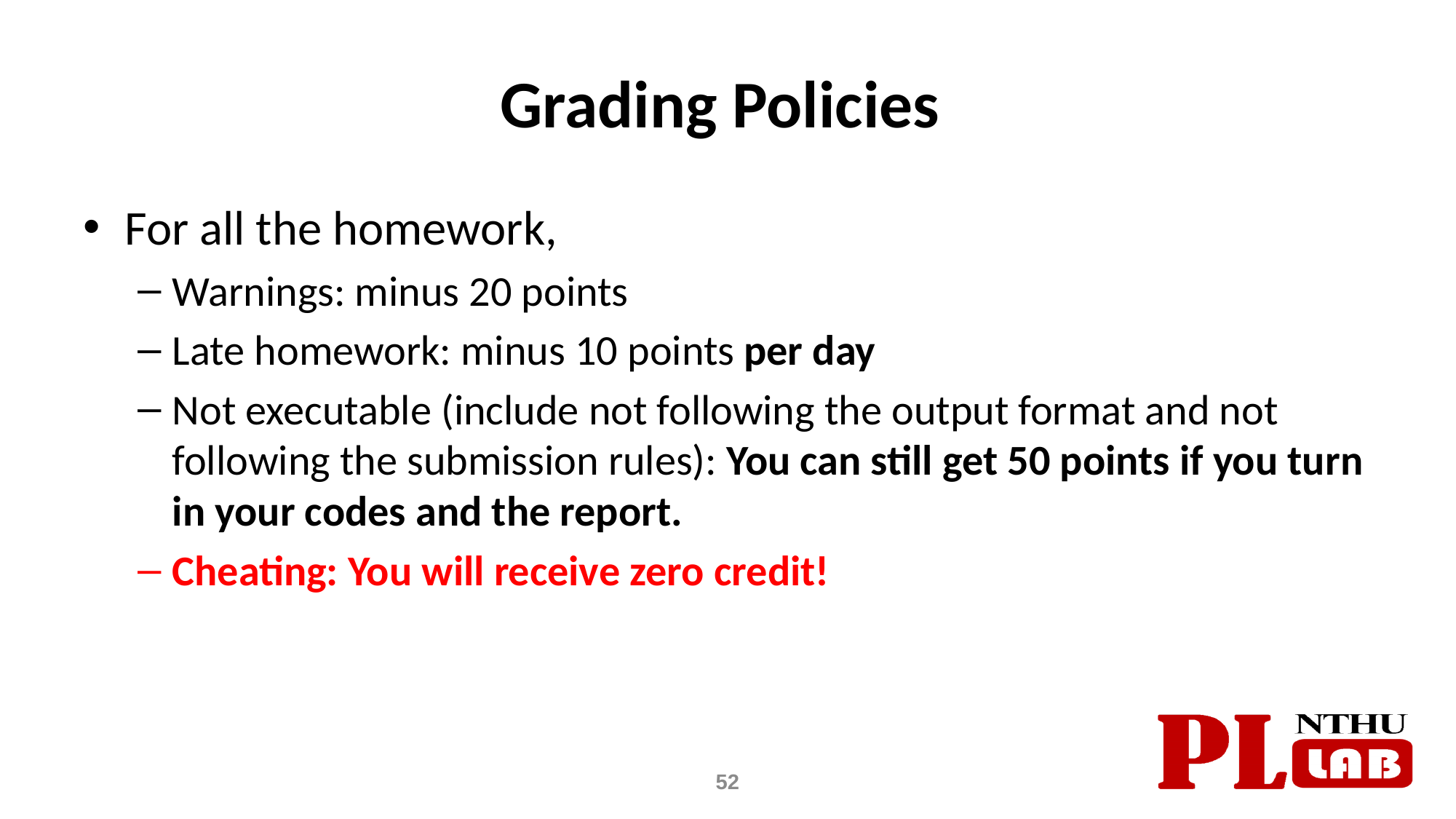

# Grading Policies
For all the homework,
Warnings: minus 20 points
Late homework: minus 10 points per day
Not executable (include not following the output format and not following the submission rules): You can still get 50 points if you turn in your codes and the report.
Cheating: You will receive zero credit!
52